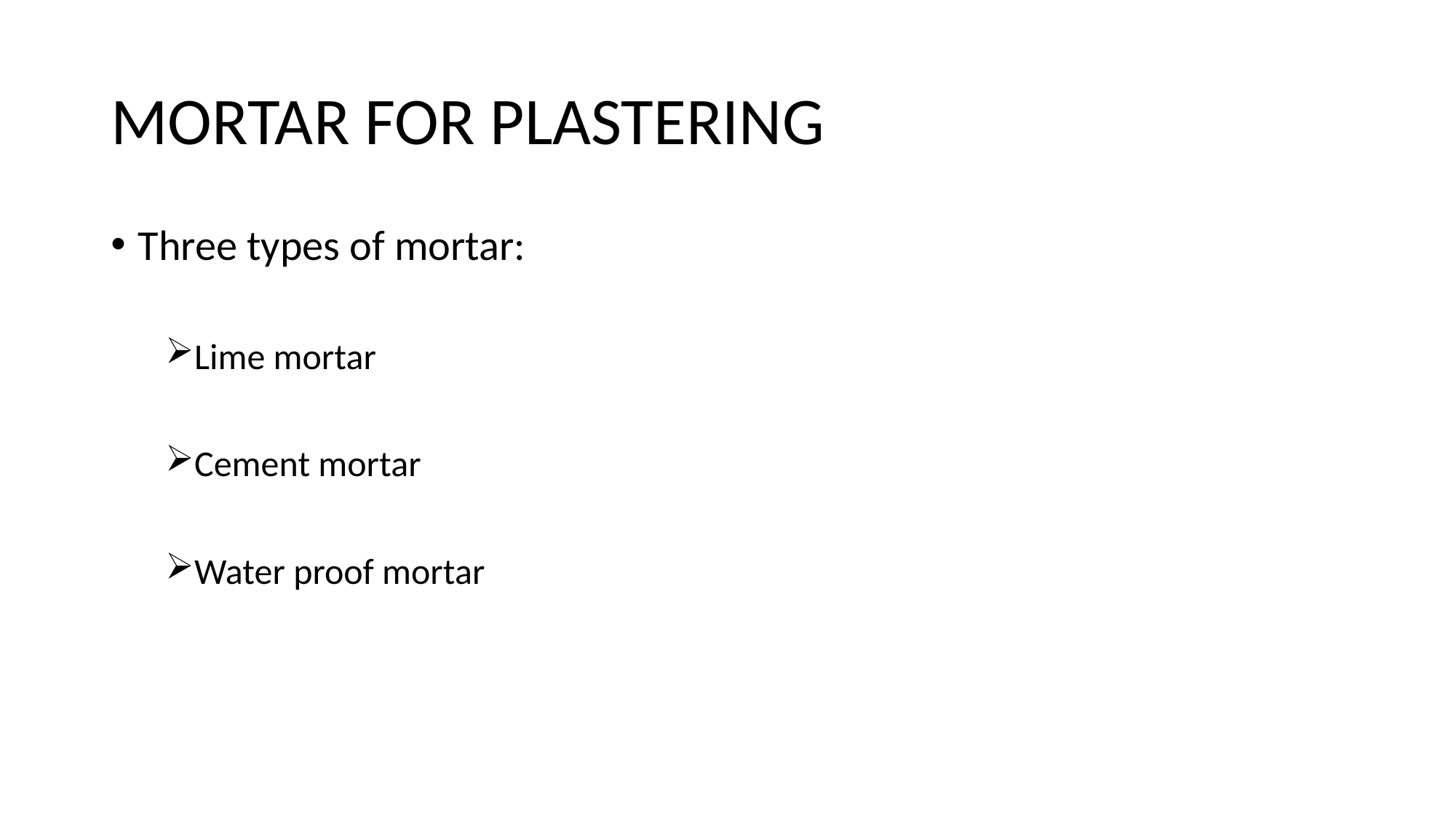

# MORTAR FOR PLASTERING
Three types of mortar:

Lime mortar

Cement mortar

Water proof mortar